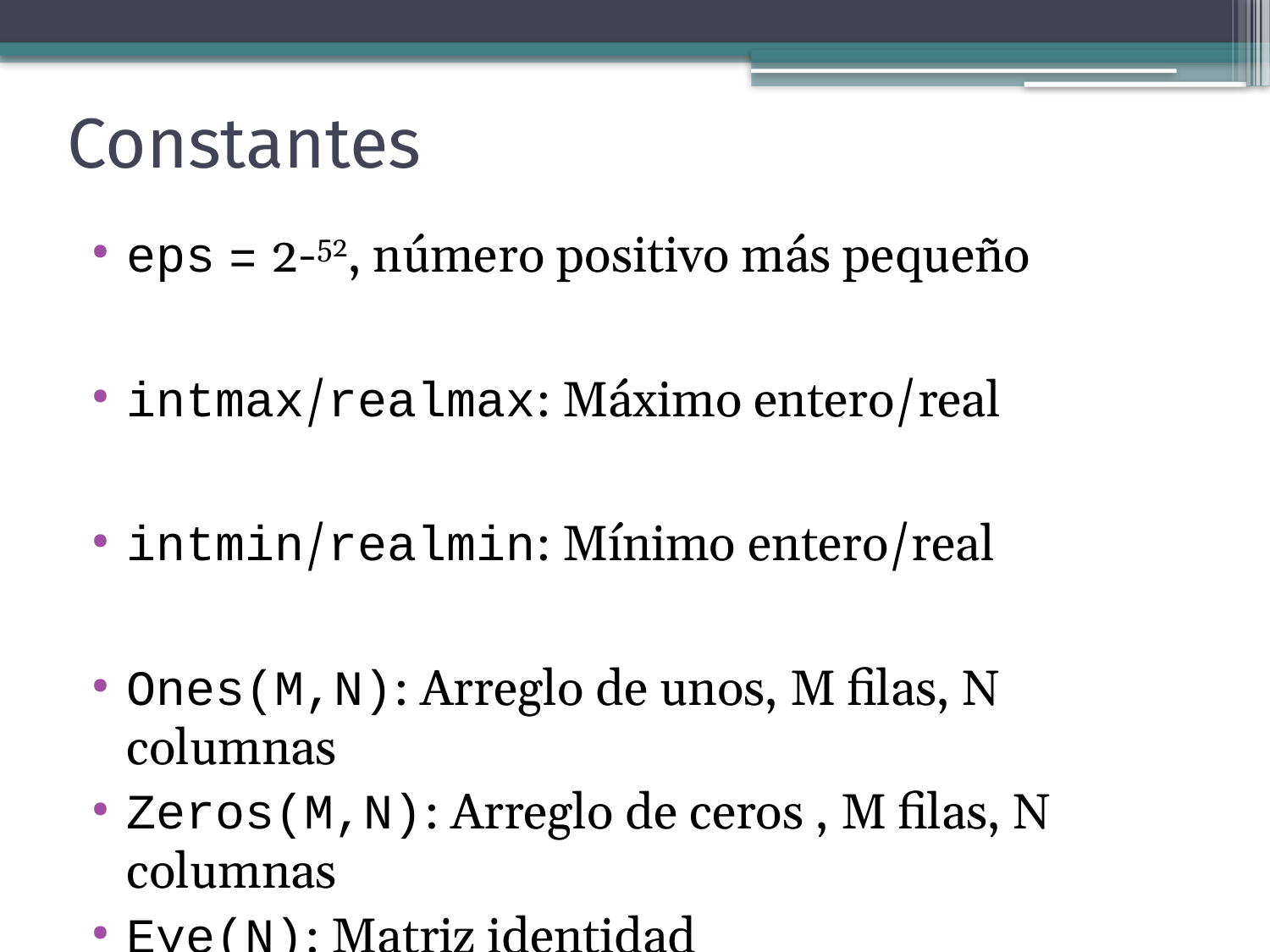

# Constantes
eps = 2-52, número positivo más pequeño

intmax/realmax: Máximo entero/real

intmin/realmin: Mínimo entero/real

Ones(M,N): Arreglo de unos, M filas, N columnas
Zeros(M,N): Arreglo de ceros , M filas, N columnas
Eye(N): Matriz identidad